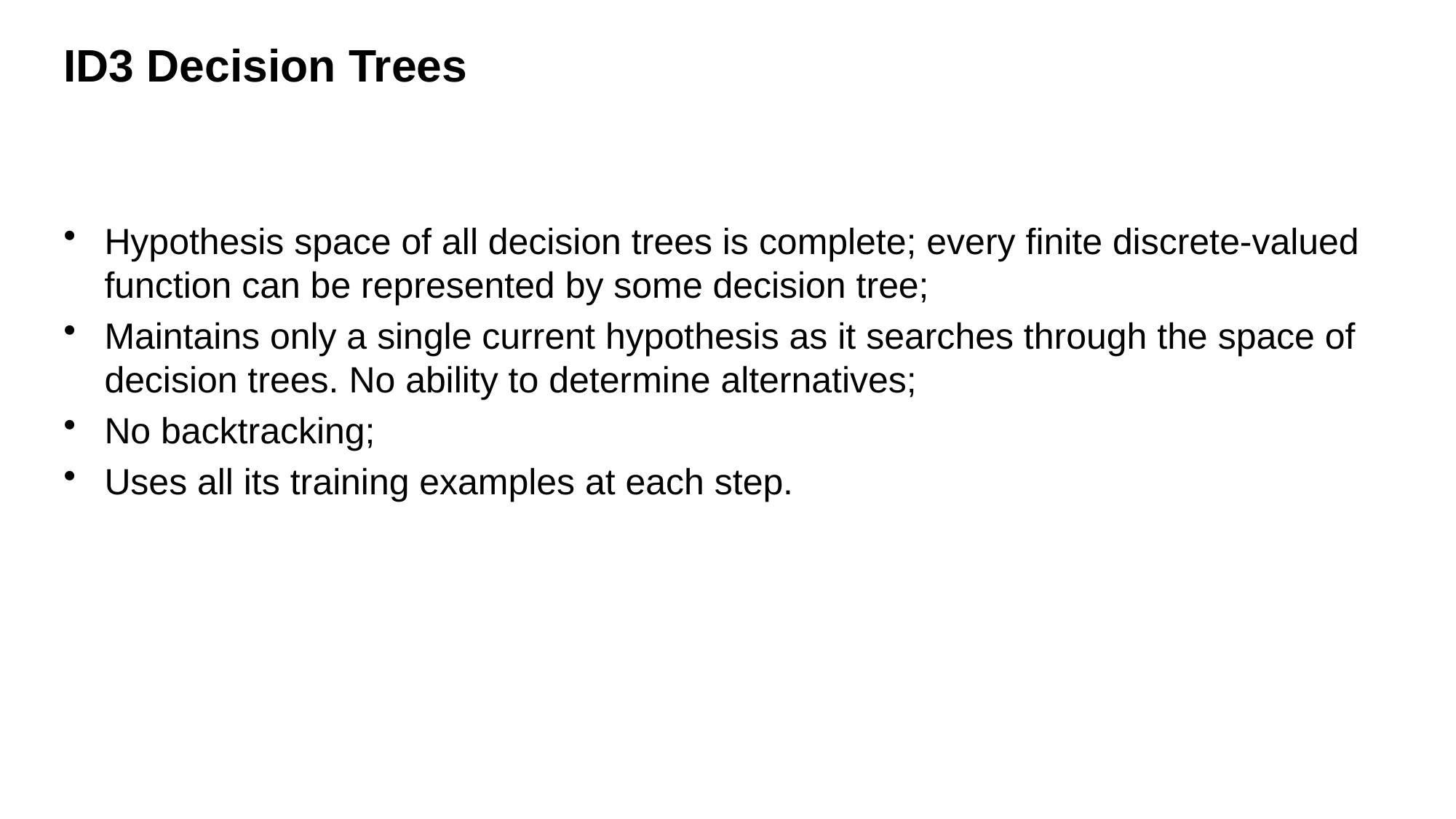

# ID3 Decision Trees
Hypothesis space of all decision trees is complete; every finite discrete-valued function can be represented by some decision tree;
Maintains only a single current hypothesis as it searches through the space of decision trees. No ability to determine alternatives;
No backtracking;
Uses all its training examples at each step.